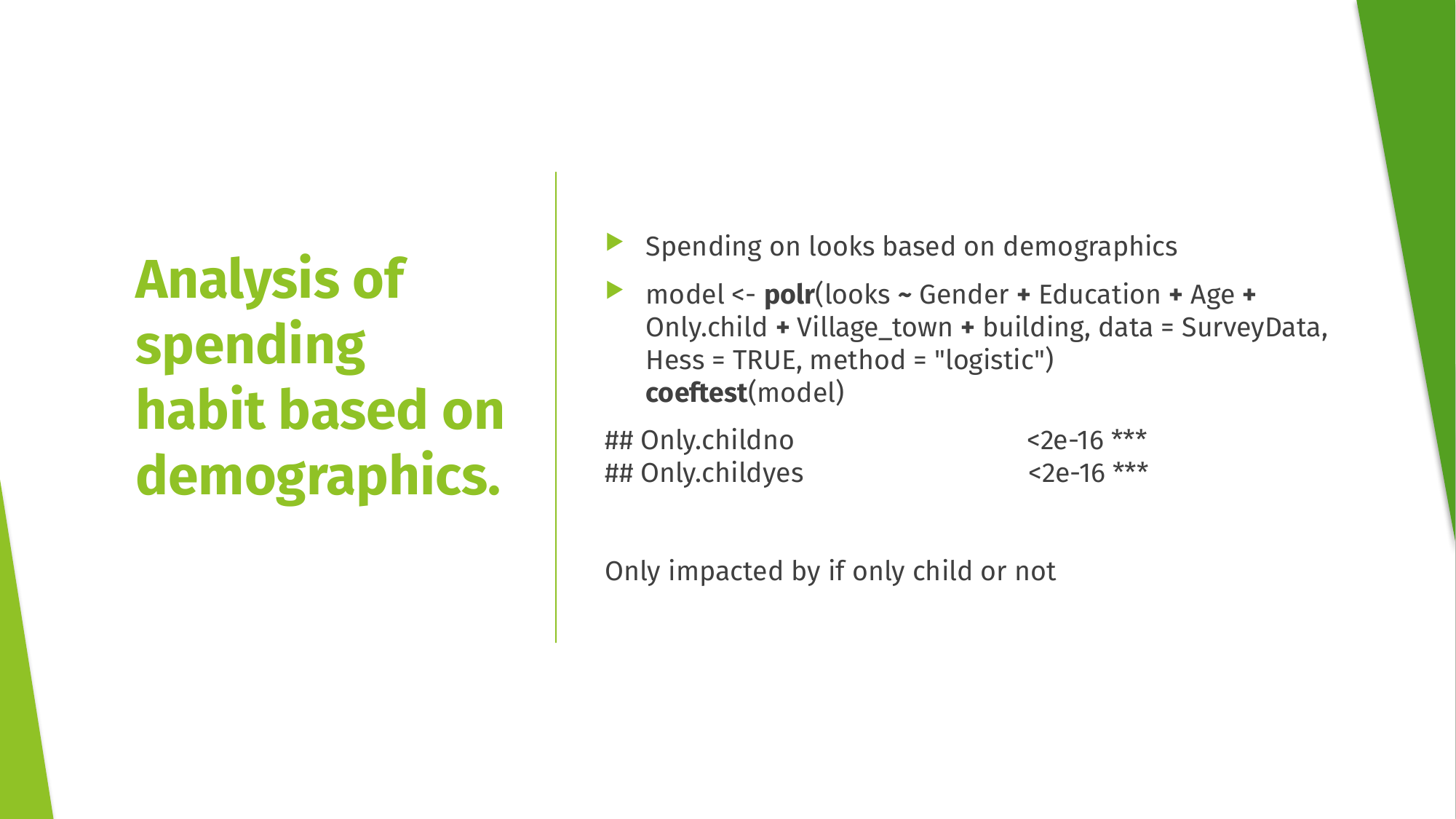

Spending on looks based on demographics
model <- polr(looks ~ Gender + Education + Age + Only.child + Village_town + building, data = SurveyData, Hess = TRUE, method = "logistic")
coeftest(model)
## Only.childno                                <2e-16 *** ## Only.childyes                               <2e-16 *** Only impacted by if only child or not
# Analysis of spending habit based on demographics.